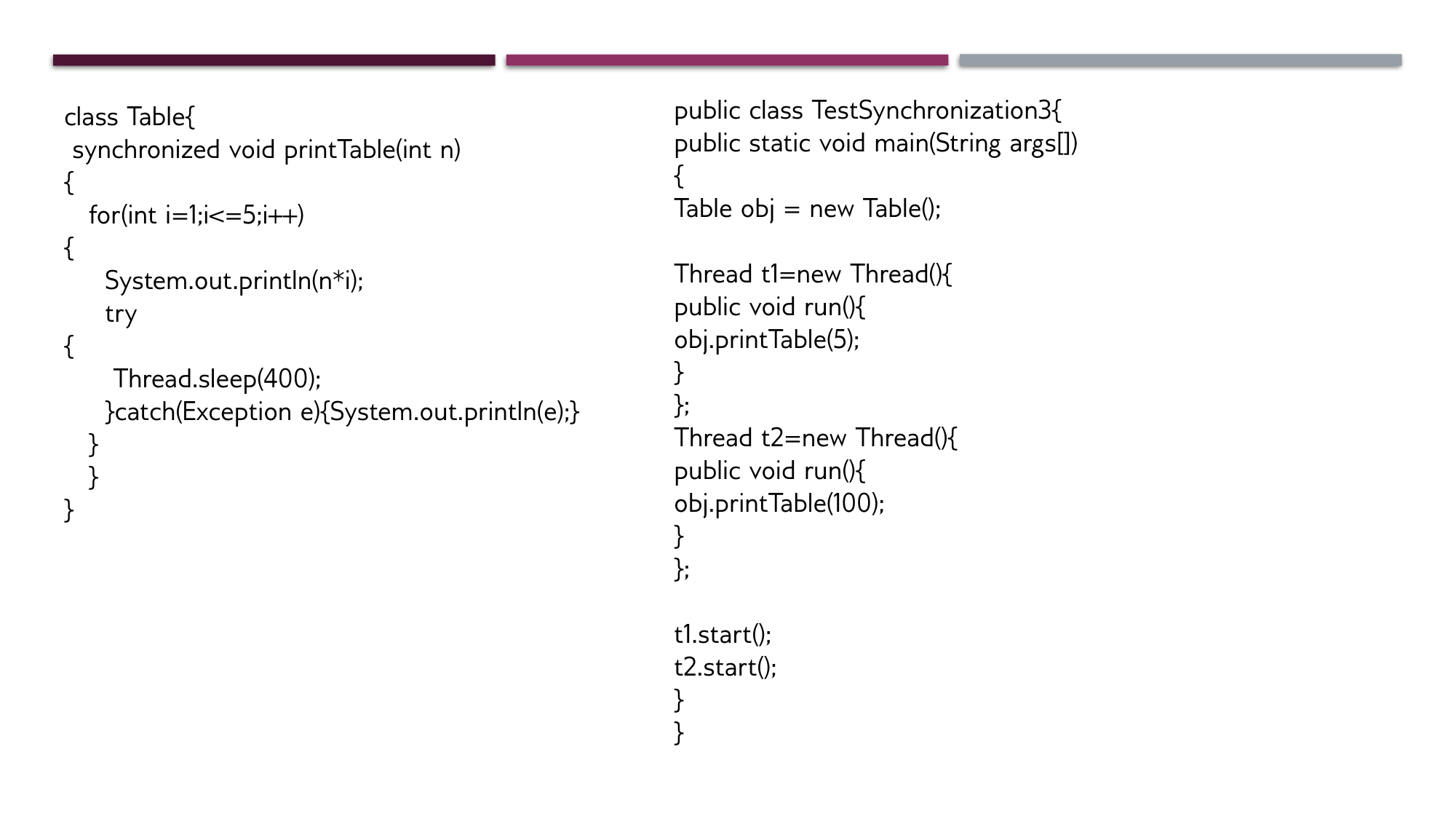

public class TestSynchronization3{
public static void main(String args[])
{
Table obj = new Table();

Thread t1=new Thread(){
public void run(){
obj.printTable(5);
}
};
Thread t2=new Thread(){
public void run(){
obj.printTable(100);
}
};

t1.start();
t2.start();
}
}
class Table{
 synchronized void printTable(int n)
{
   for(int i=1;i<=5;i++)
{
     System.out.println(n*i);
     try
{
      Thread.sleep(400);
     }catch(Exception e){System.out.println(e);}
   }
   }
}